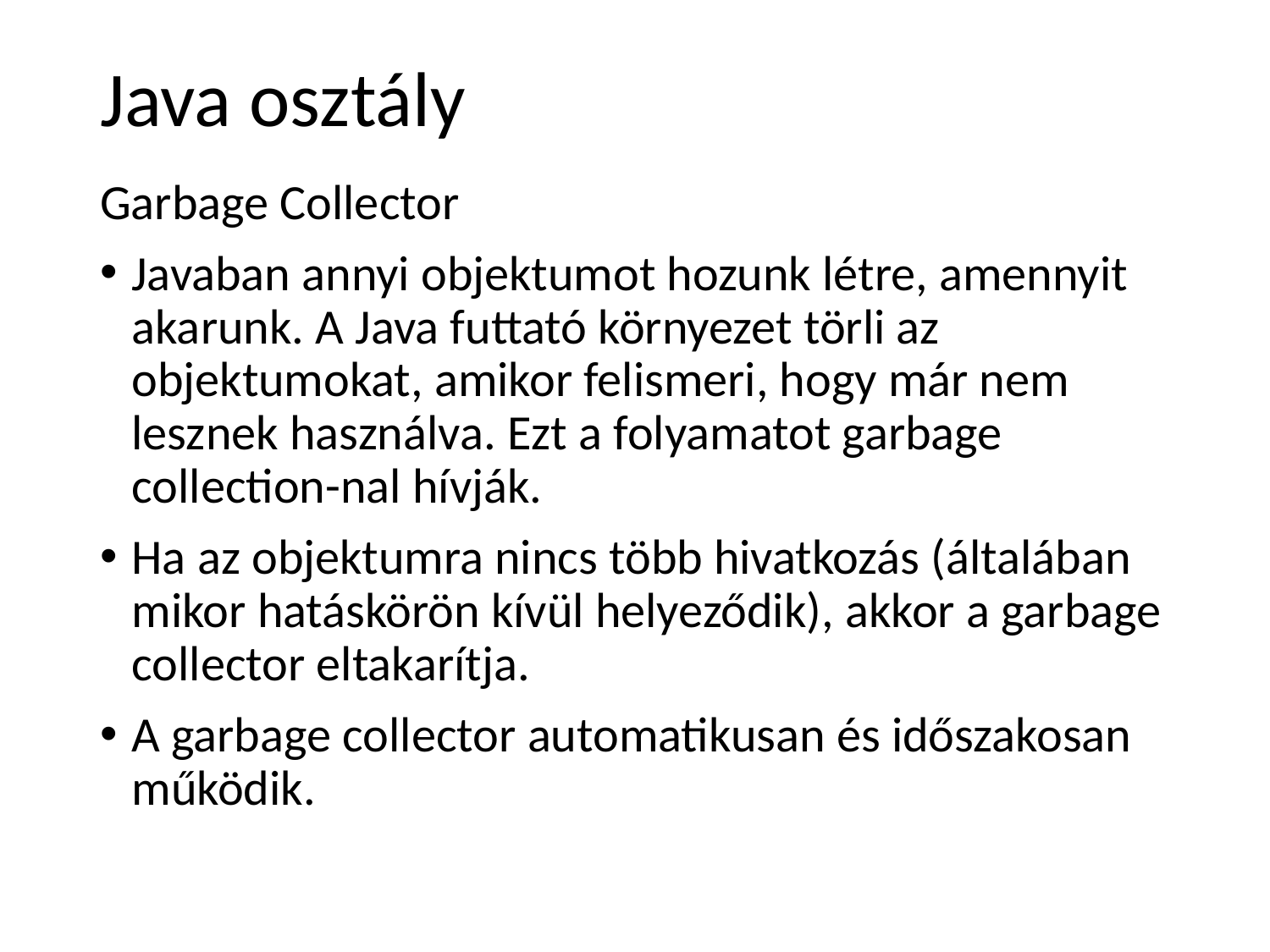

# Java osztály
Garbage Collector
Javaban annyi objektumot hozunk létre, amennyit akarunk. A Java futtató környezet törli az objektumokat, amikor felismeri, hogy már nem lesznek használva. Ezt a folyamatot garbage collection-nal hívják.
Ha az objektumra nincs több hivatkozás (általában mikor hatáskörön kívül helyeződik), akkor a garbage collector eltakarítja.
A garbage collector automatikusan és időszakosan működik.